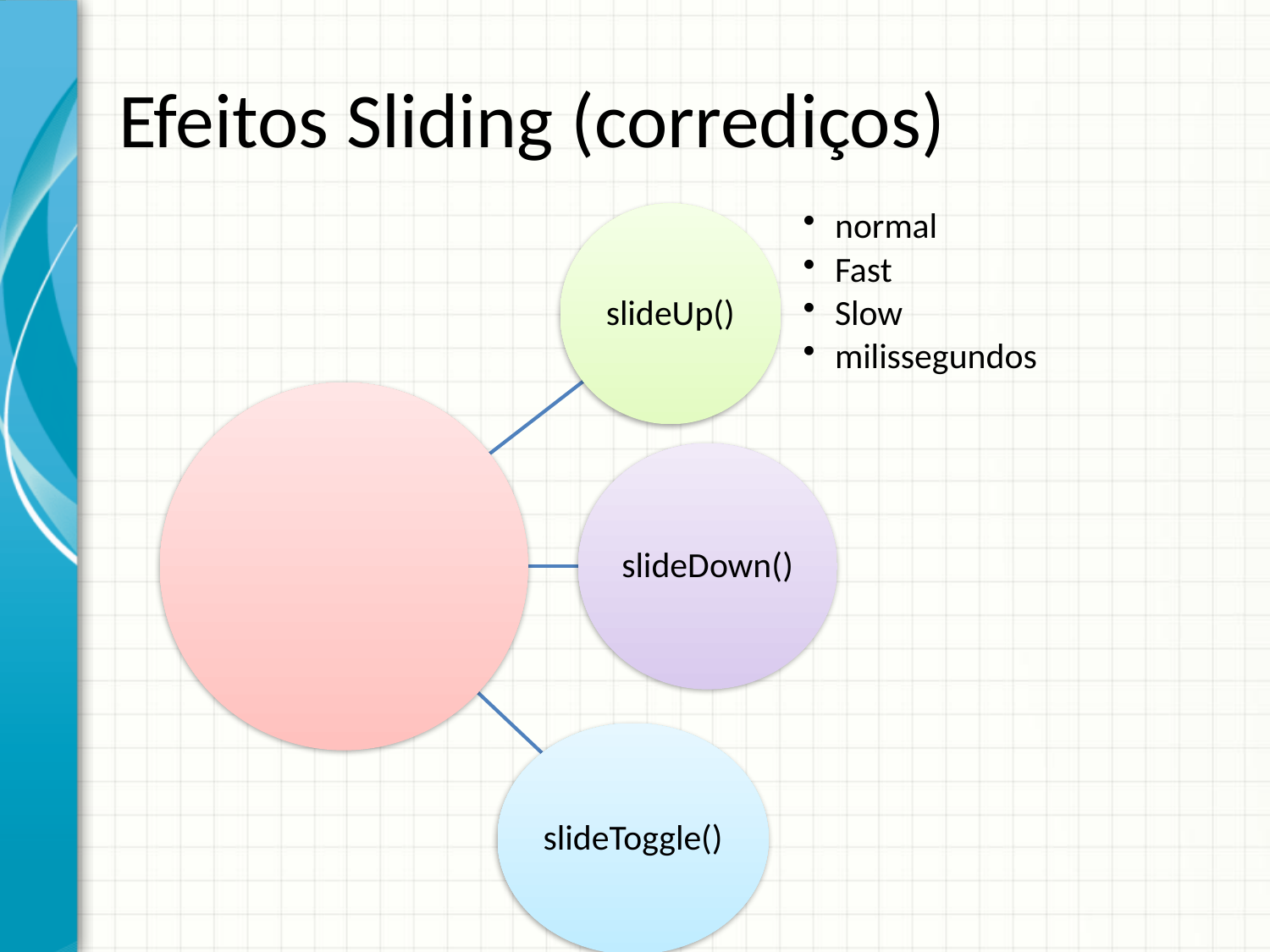

# Efeitos Sliding (corrediços)
slideUp()
normal
Fast
Slow
milissegundos

slideDown()
slideToggle()